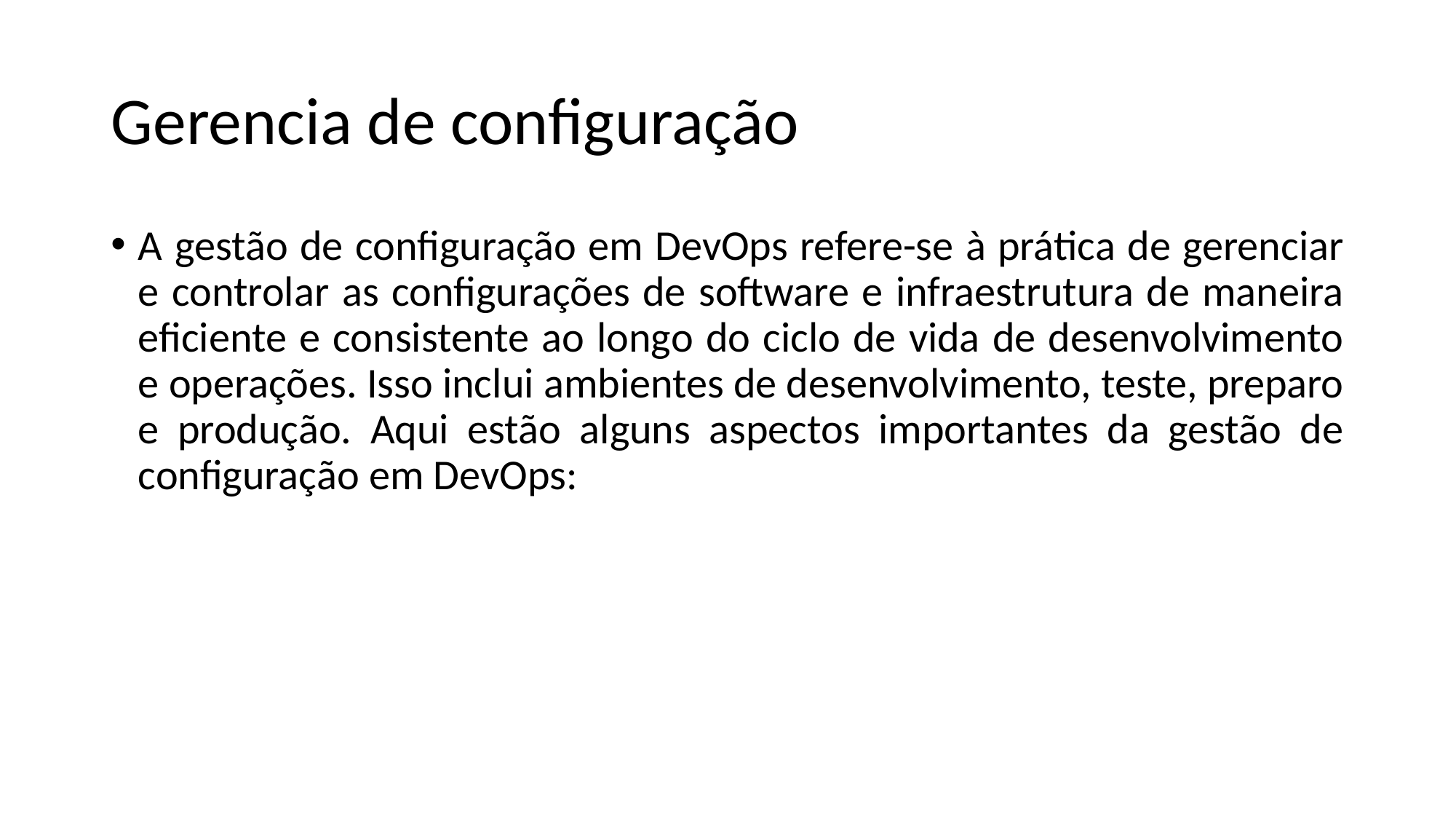

# Gerencia de configuração
A gestão de configuração em DevOps refere-se à prática de gerenciar e controlar as configurações de software e infraestrutura de maneira eficiente e consistente ao longo do ciclo de vida de desenvolvimento e operações. Isso inclui ambientes de desenvolvimento, teste, preparo e produção. Aqui estão alguns aspectos importantes da gestão de configuração em DevOps: